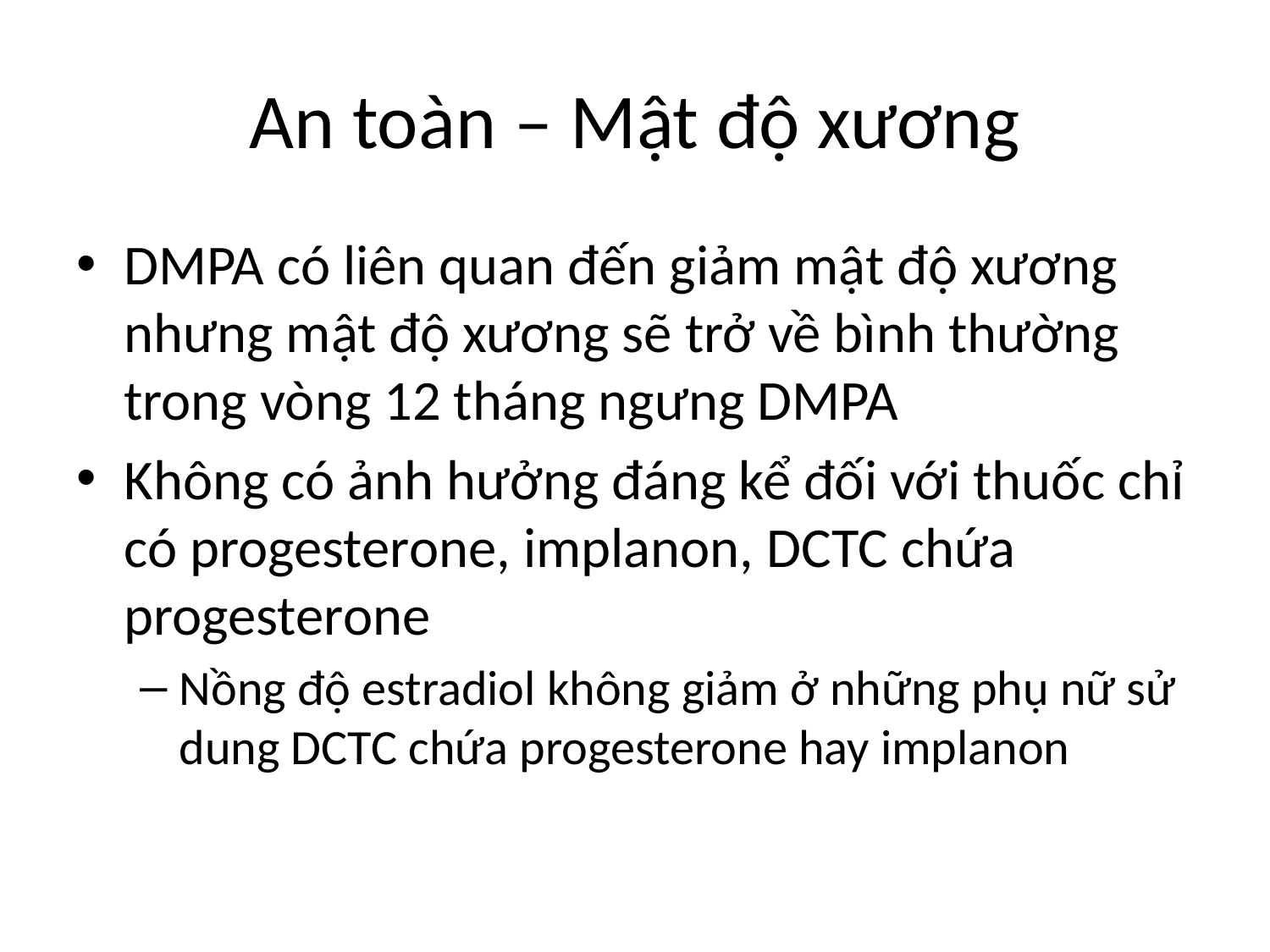

# An toàn – Mật độ xương
DMPA có liên quan đến giảm mật độ xương nhưng mật độ xương sẽ trở về bình thường trong vòng 12 tháng ngưng DMPA
Không có ảnh hưởng đáng kể đối với thuốc chỉ có progesterone, implanon, DCTC chứa progesterone
Nồng độ estradiol không giảm ở những phụ nữ sử dung DCTC chứa progesterone hay implanon